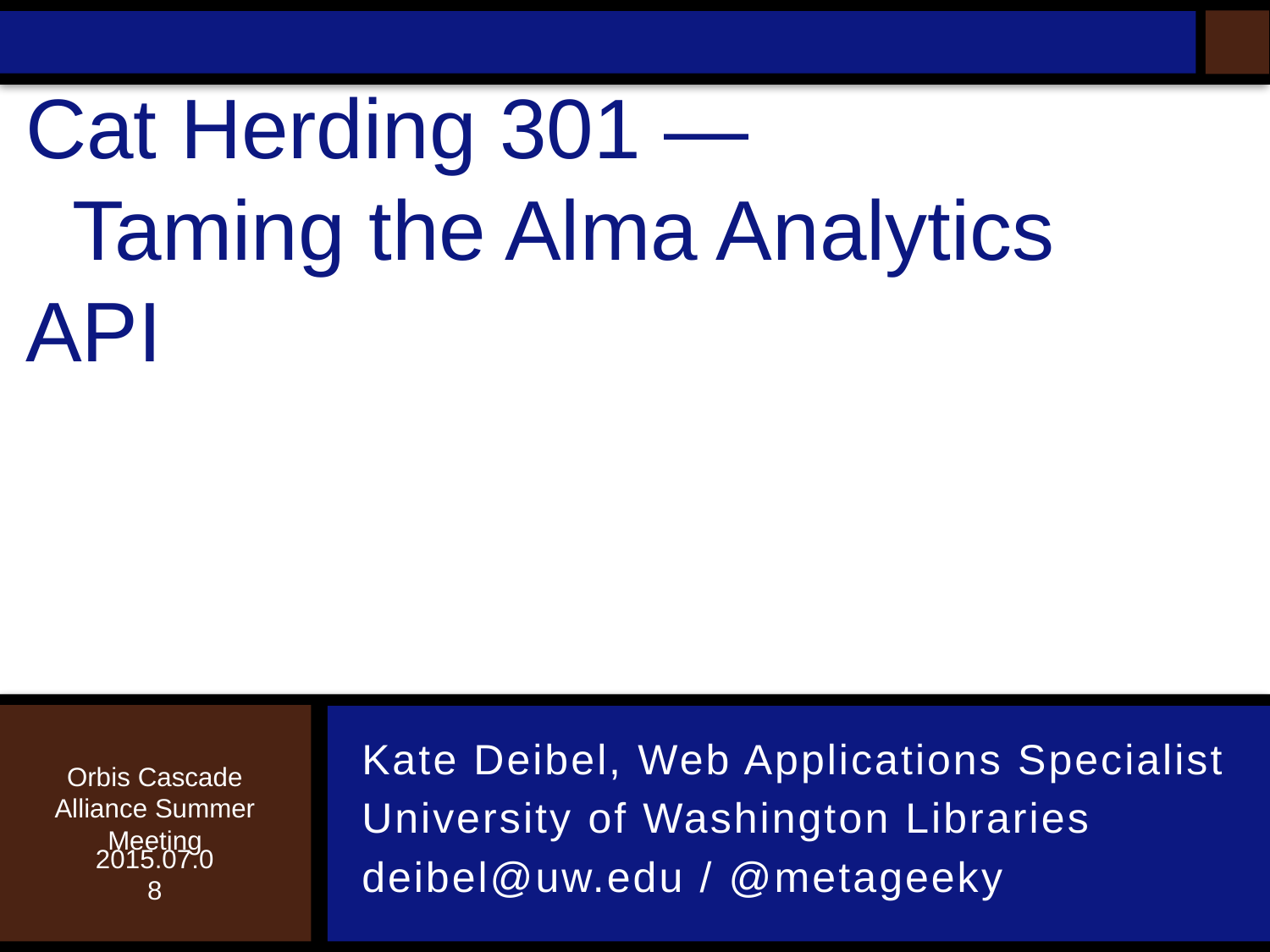

# Cat Herding 301 — Taming the Alma Analytics API
Kate Deibel, Web Applications Specialist
University of Washington Libraries
deibel@uw.edu / @metageeky
Orbis Cascade Alliance Summer Meeting
2015.07.08